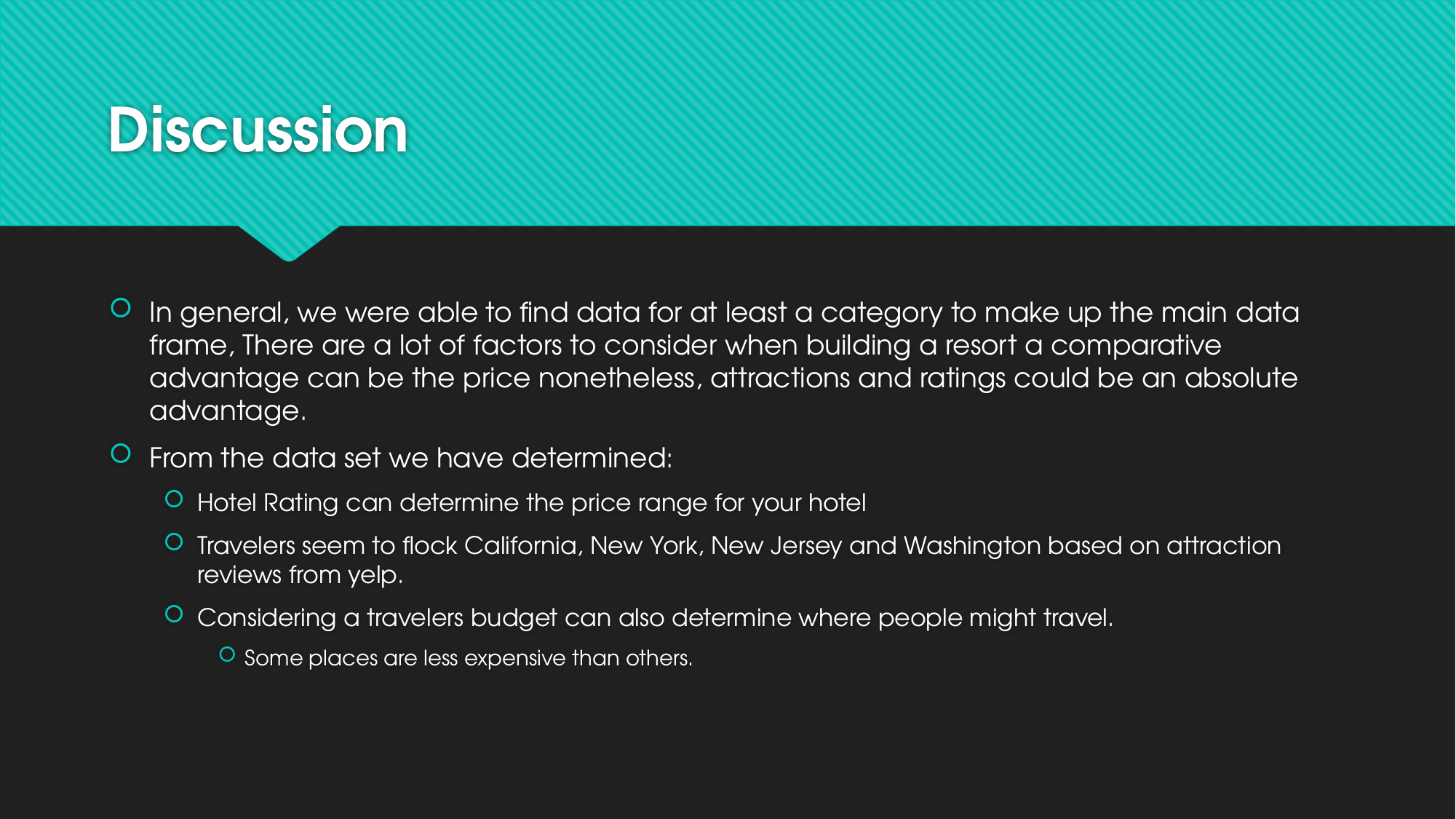

# Discussion
In general, we were able to find data for at least a category to make up the main data frame, There are a lot of factors to consider when building a resort a comparative advantage can be the price nonetheless, attractions and ratings could be an absolute advantage.
From the data set we have determined:
Hotel Rating can determine the price range for your hotel
Travelers seem to flock California, New York, New Jersey and Washington based on attraction reviews from yelp.
Considering a travelers budget can also determine where people might travel.
Some places are less expensive than others.